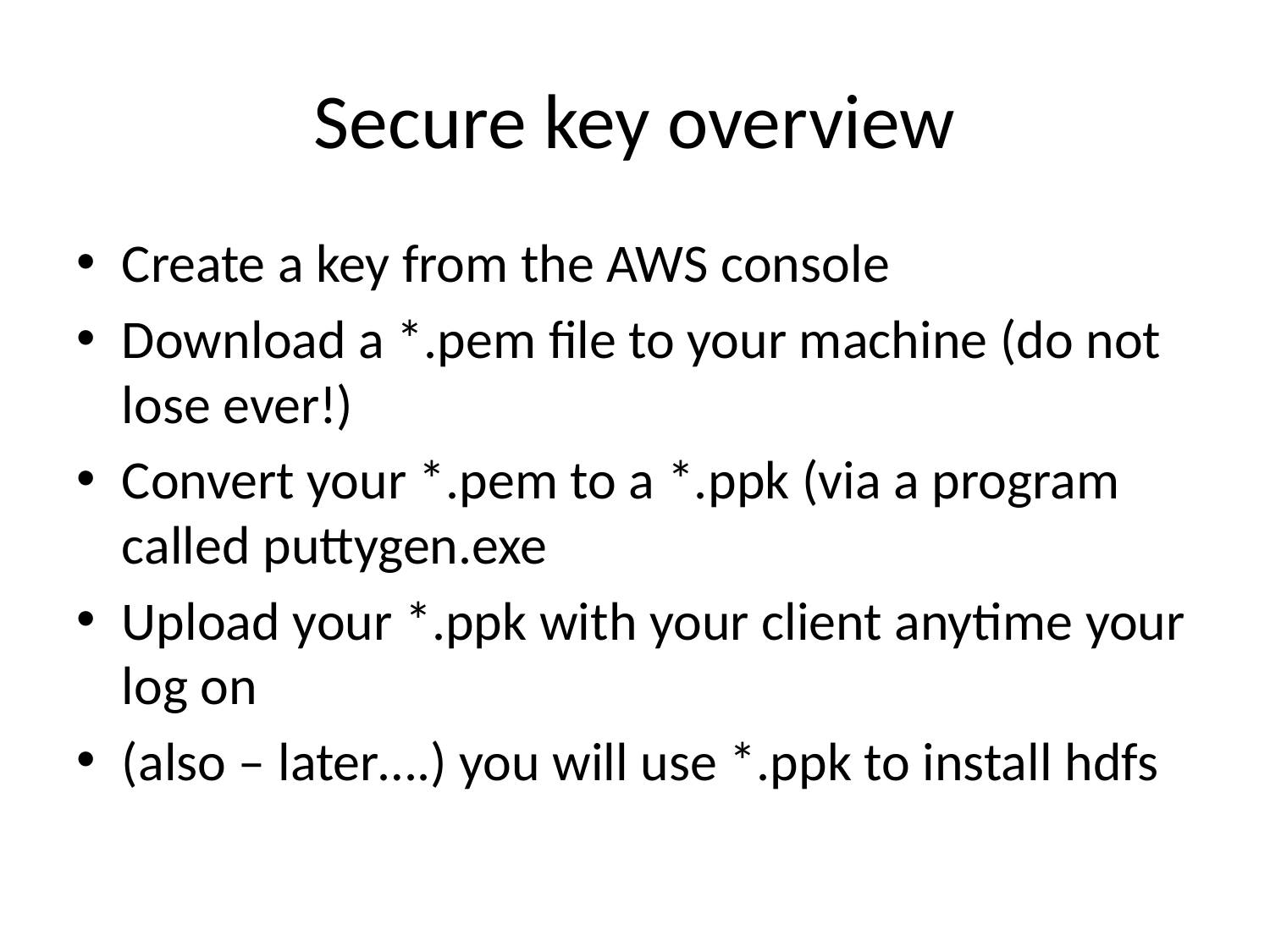

# Secure key overview
Create a key from the AWS console
Download a *.pem file to your machine (do not lose ever!)
Convert your *.pem to a *.ppk (via a program called puttygen.exe
Upload your *.ppk with your client anytime your log on
(also – later….) you will use *.ppk to install hdfs